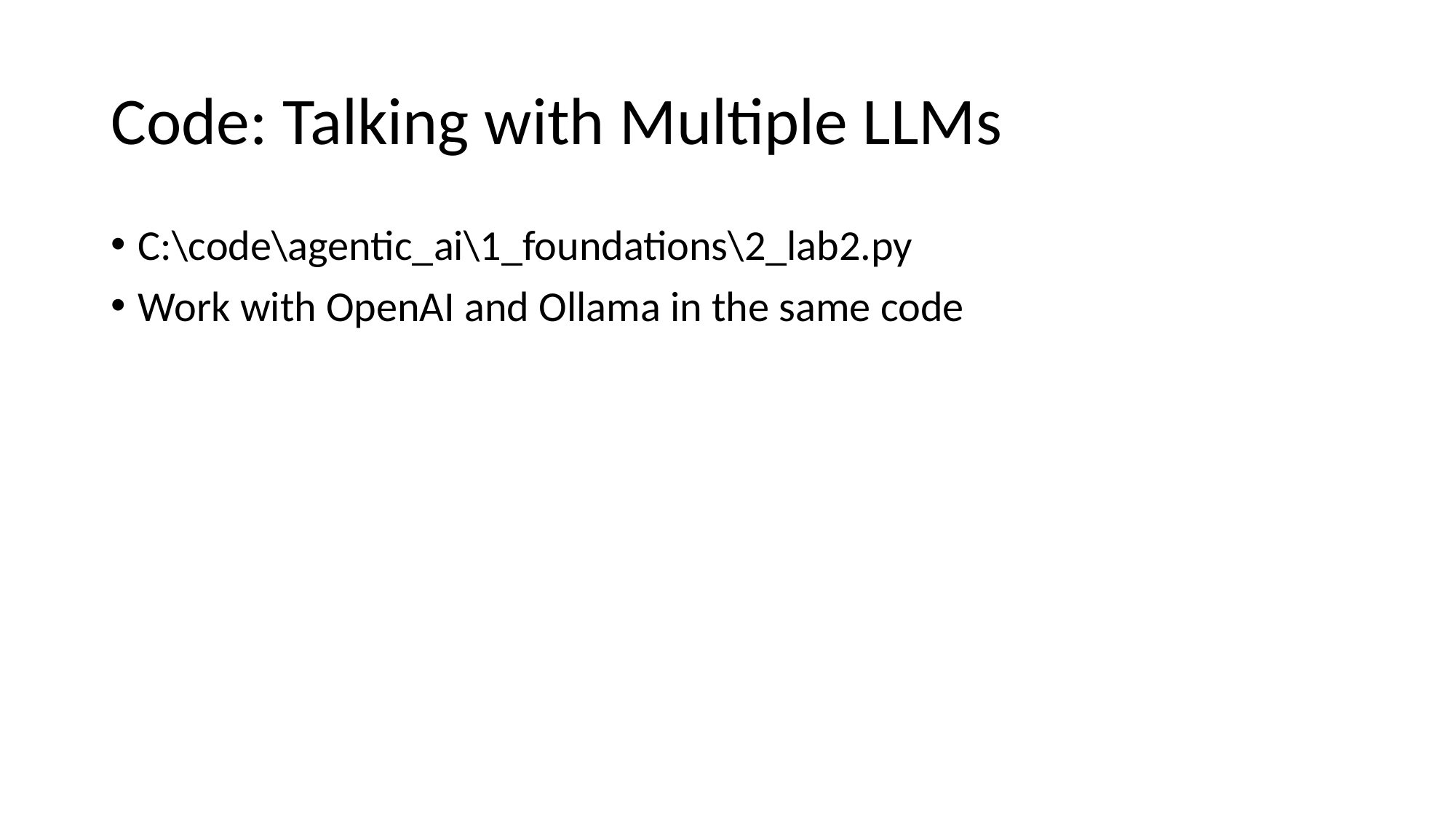

# Code: Talking with Multiple LLMs
C:\code\agentic_ai\1_foundations\2_lab2.py
Work with OpenAI and Ollama in the same code